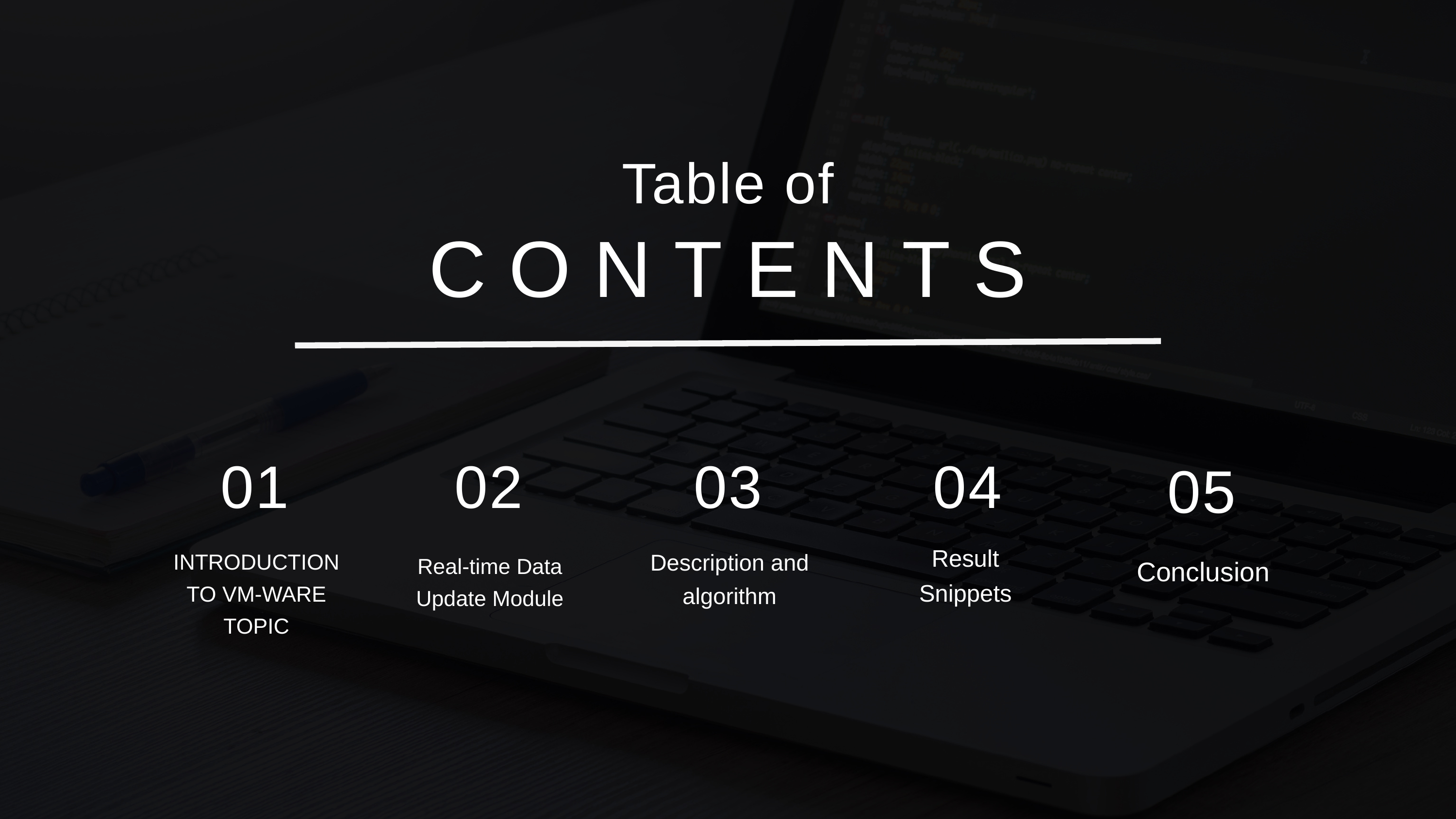

Table of
CONTENTS

01
02
03
04
05
Result Snippets
Description and algorithm
INTRODUCTION TO VM-WARE TOPIC
Real-time Data Update Module
Conclusion